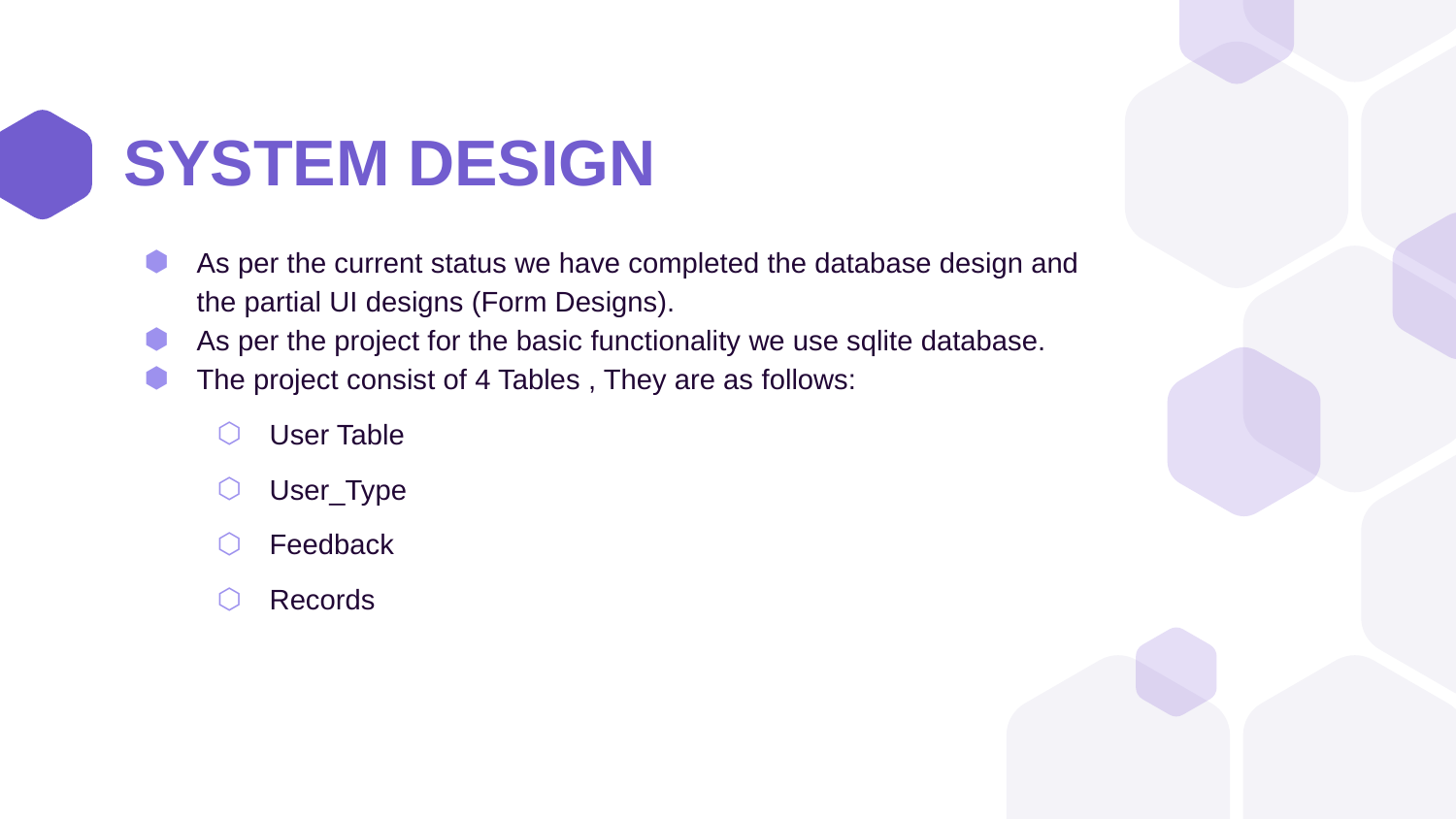

# SYSTEM DESIGN
As per the current status we have completed the database design and the partial UI designs (Form Designs).
As per the project for the basic functionality we use sqlite database.
The project consist of 4 Tables , They are as follows:
User Table
User_Type
Feedback
Records
8